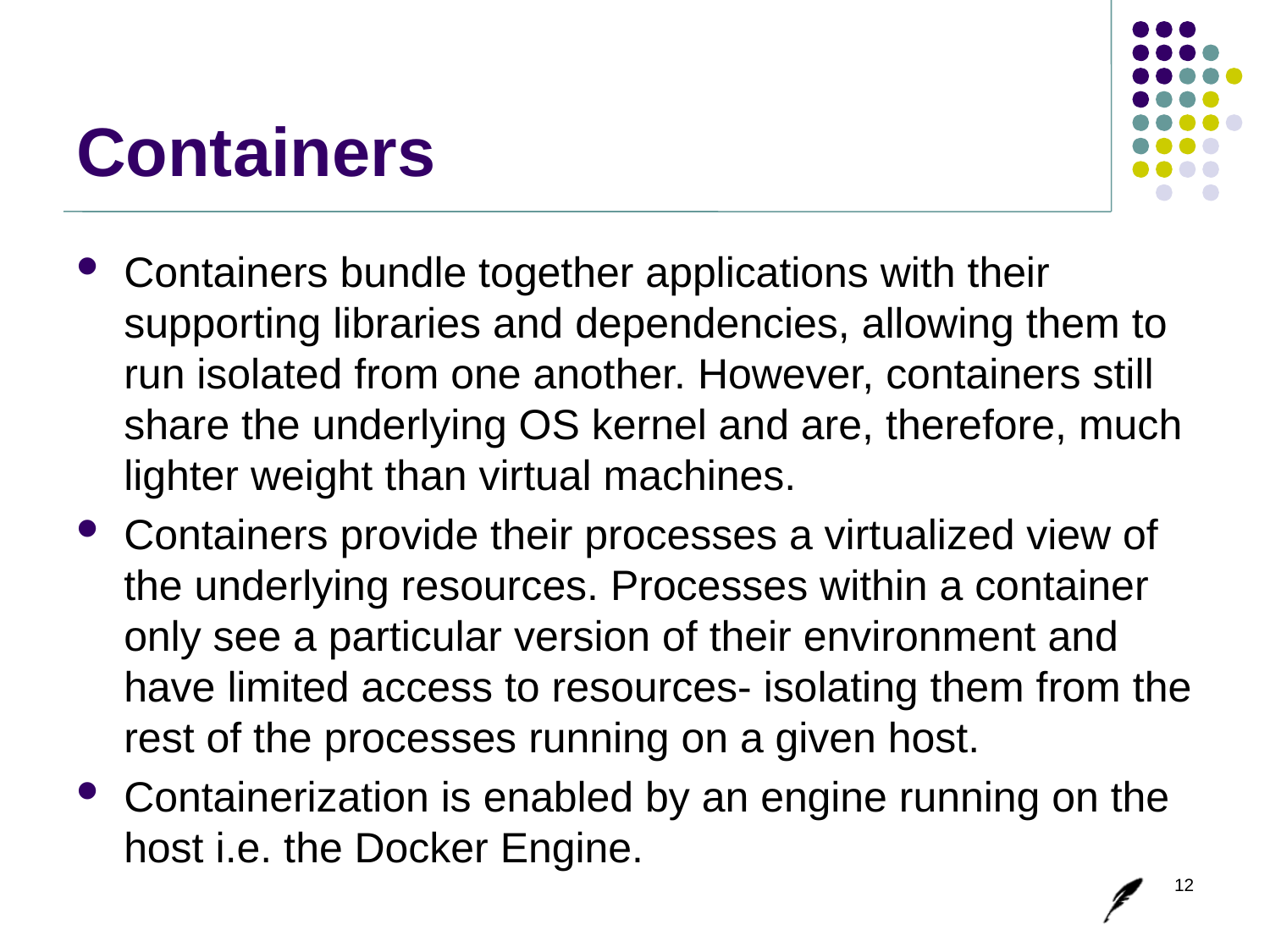

# Containers
Containers bundle together applications with their supporting libraries and dependencies, allowing them to run isolated from one another. However, containers still share the underlying OS kernel and are, therefore, much lighter weight than virtual machines.
Containers provide their processes a virtualized view of the underlying resources. Processes within a container only see a particular version of their environment and have limited access to resources- isolating them from the rest of the processes running on a given host.
Containerization is enabled by an engine running on the host i.e. the Docker Engine.

12